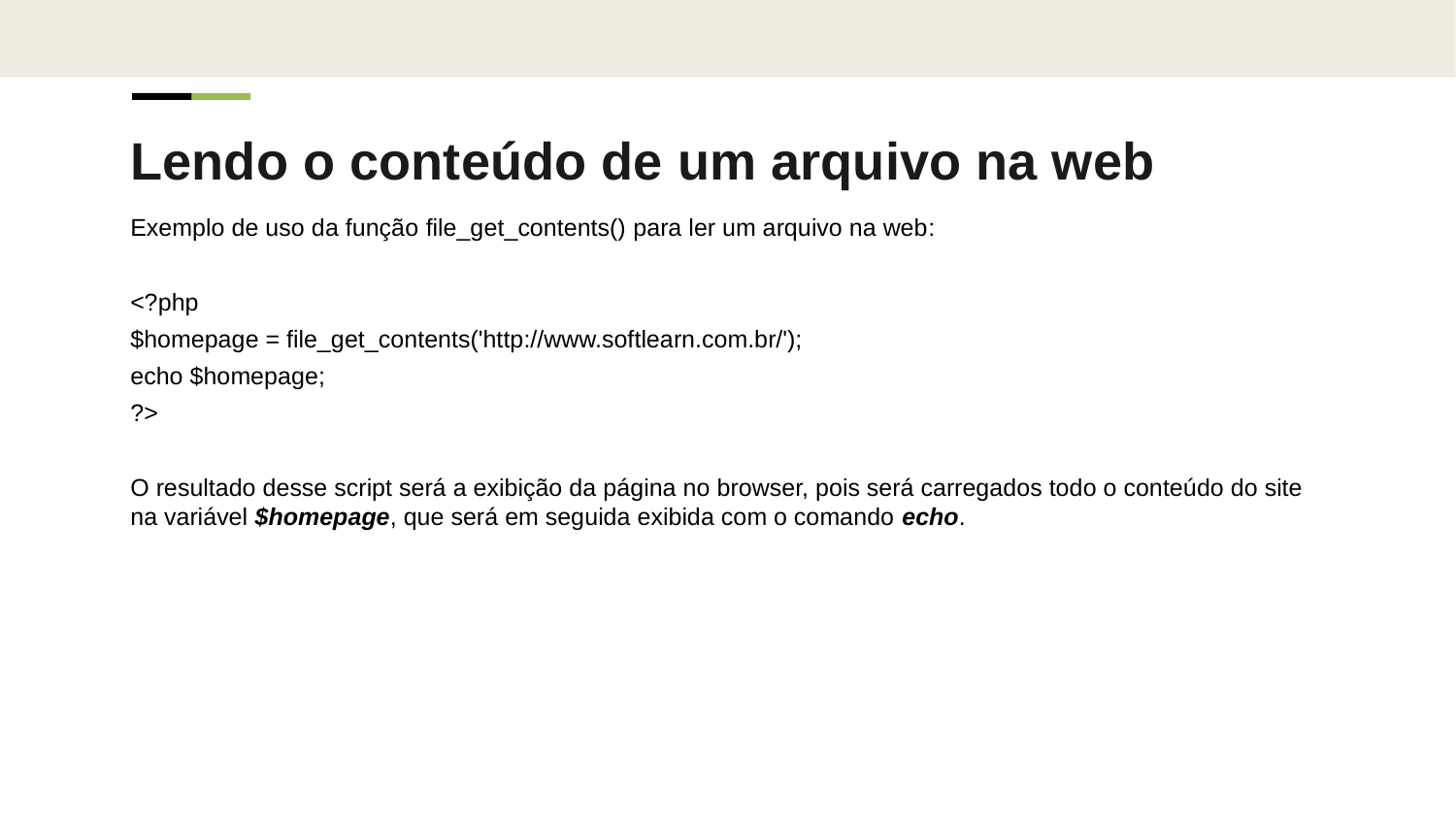

Lendo o conteúdo de um arquivo na web
Exemplo de uso da função file_get_contents() para ler um arquivo na web:

<?php
$homepage = file_get_contents('http://www.softlearn.com.br/');
echo $homepage;
?>

O resultado desse script será a exibição da página no browser, pois será carregados todo o conteúdo do site na variável $homepage, que será em seguida exibida com o comando echo.